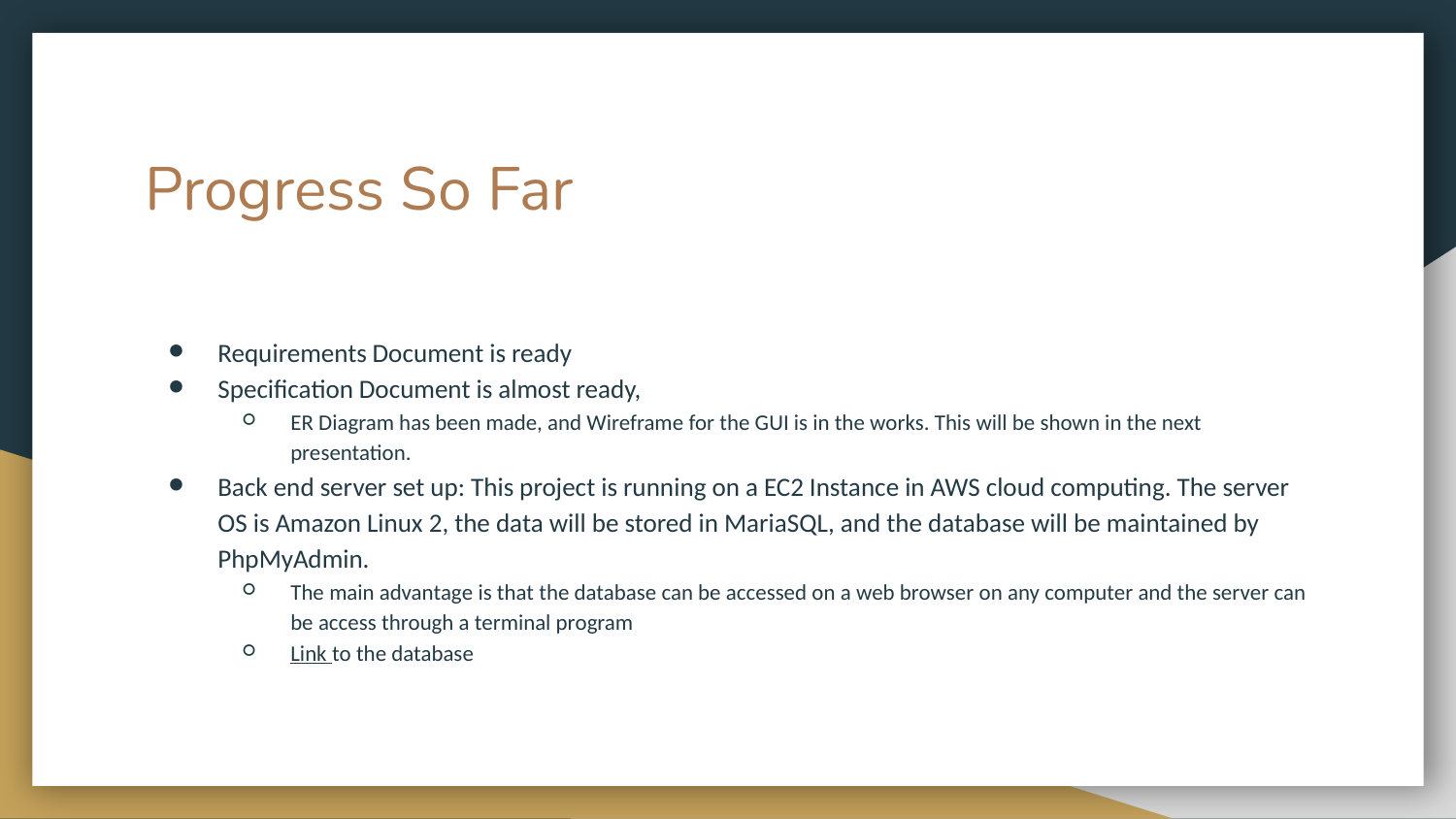

# Progress So Far
Requirements Document is ready
Specification Document is almost ready,
ER Diagram has been made, and Wireframe for the GUI is in the works. This will be shown in the next presentation.
Back end server set up: This project is running on a EC2 Instance in AWS cloud computing. The server OS is Amazon Linux 2, the data will be stored in MariaSQL, and the database will be maintained by PhpMyAdmin.
The main advantage is that the database can be accessed on a web browser on any computer and the server can be access through a terminal program
Link to the database